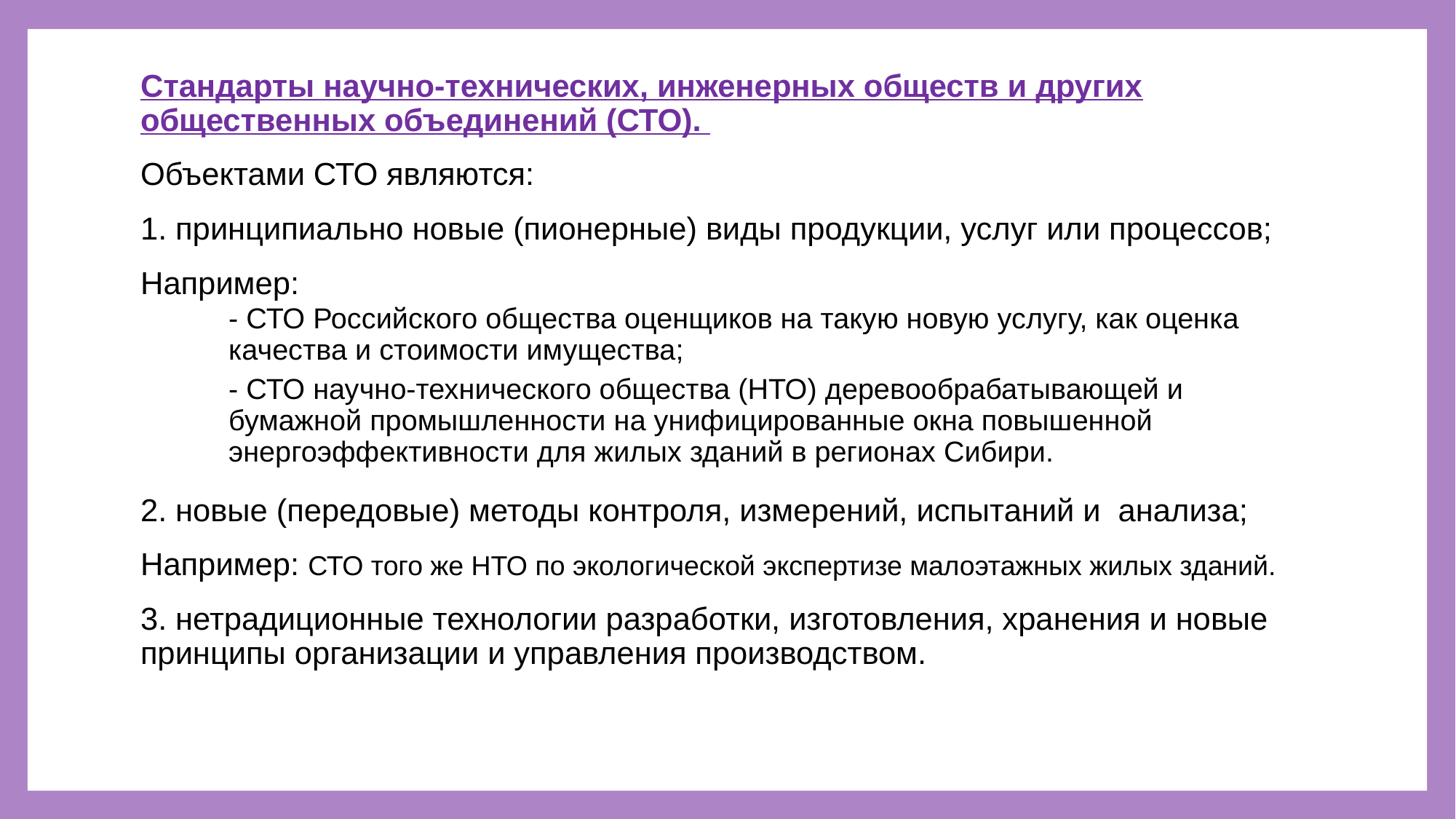

#
Стандарты научно-технических, инженерных обществ и других общественных объединений (СТО).
Объектами СТО являются:
1. принципиально новые (пионерные) виды продукции, услуг или процессов;
Например:
- СТО Российского общества оценщиков на такую новую услугу, как оценка качества и стоимости имущества;
- СТО научно-технического общества (НТО) деревообрабатывающей и бумажной промышленности на унифицированные окна повышенной энергоэффективности для жилых зданий в регионах Сибири.
2. новые (передовые) методы контроля, измерений, испытаний и  анализа;
Например: СТО того же НТО по экологической экспертизе малоэтажных жилых зданий.
3. нетрадиционные технологии разработки, изготовления, хранения и новые принципы организации и управления производством.